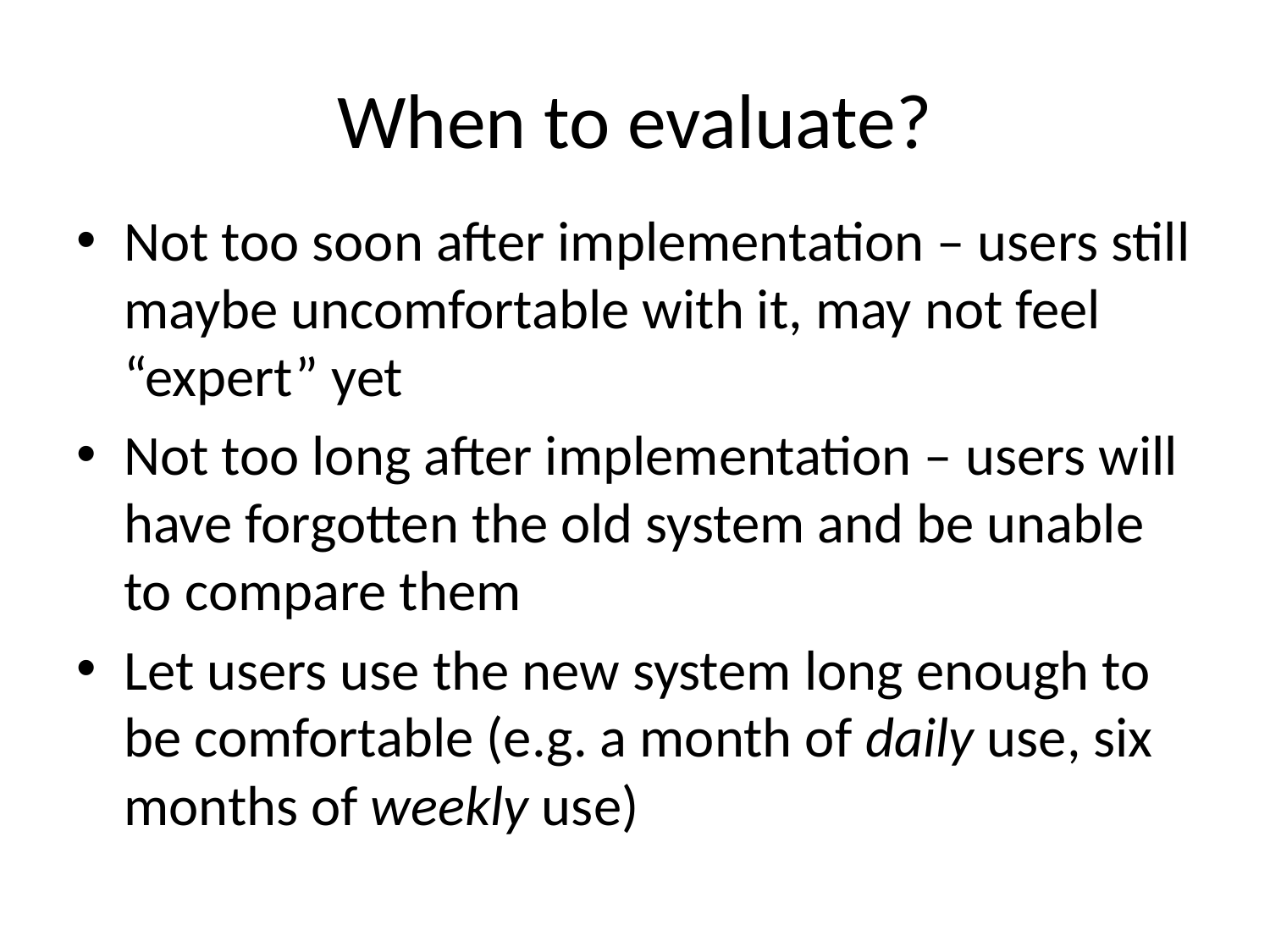

# When to evaluate?
Not too soon after implementation – users still maybe uncomfortable with it, may not feel “expert” yet
Not too long after implementation – users will have forgotten the old system and be unable to compare them
Let users use the new system long enough to be comfortable (e.g. a month of daily use, six months of weekly use)